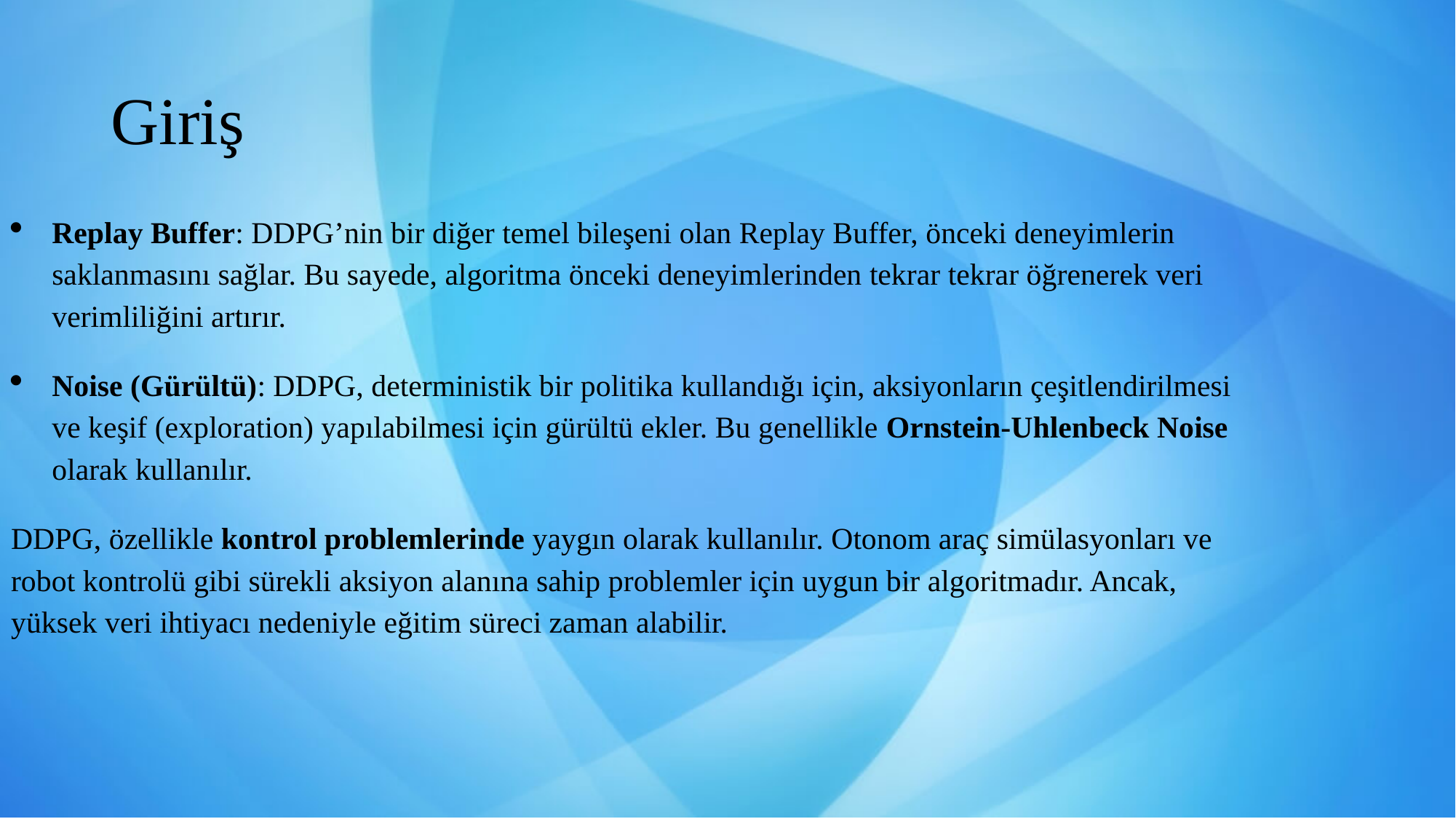

# Giriş
Replay Buffer: DDPG’nin bir diğer temel bileşeni olan Replay Buffer, önceki deneyimlerin saklanmasını sağlar. Bu sayede, algoritma önceki deneyimlerinden tekrar tekrar öğrenerek veri verimliliğini artırır.
Noise (Gürültü): DDPG, deterministik bir politika kullandığı için, aksiyonların çeşitlendirilmesi ve keşif (exploration) yapılabilmesi için gürültü ekler. Bu genellikle Ornstein-Uhlenbeck Noise olarak kullanılır.
DDPG, özellikle kontrol problemlerinde yaygın olarak kullanılır. Otonom araç simülasyonları ve robot kontrolü gibi sürekli aksiyon alanına sahip problemler için uygun bir algoritmadır. Ancak, yüksek veri ihtiyacı nedeniyle eğitim süreci zaman alabilir.